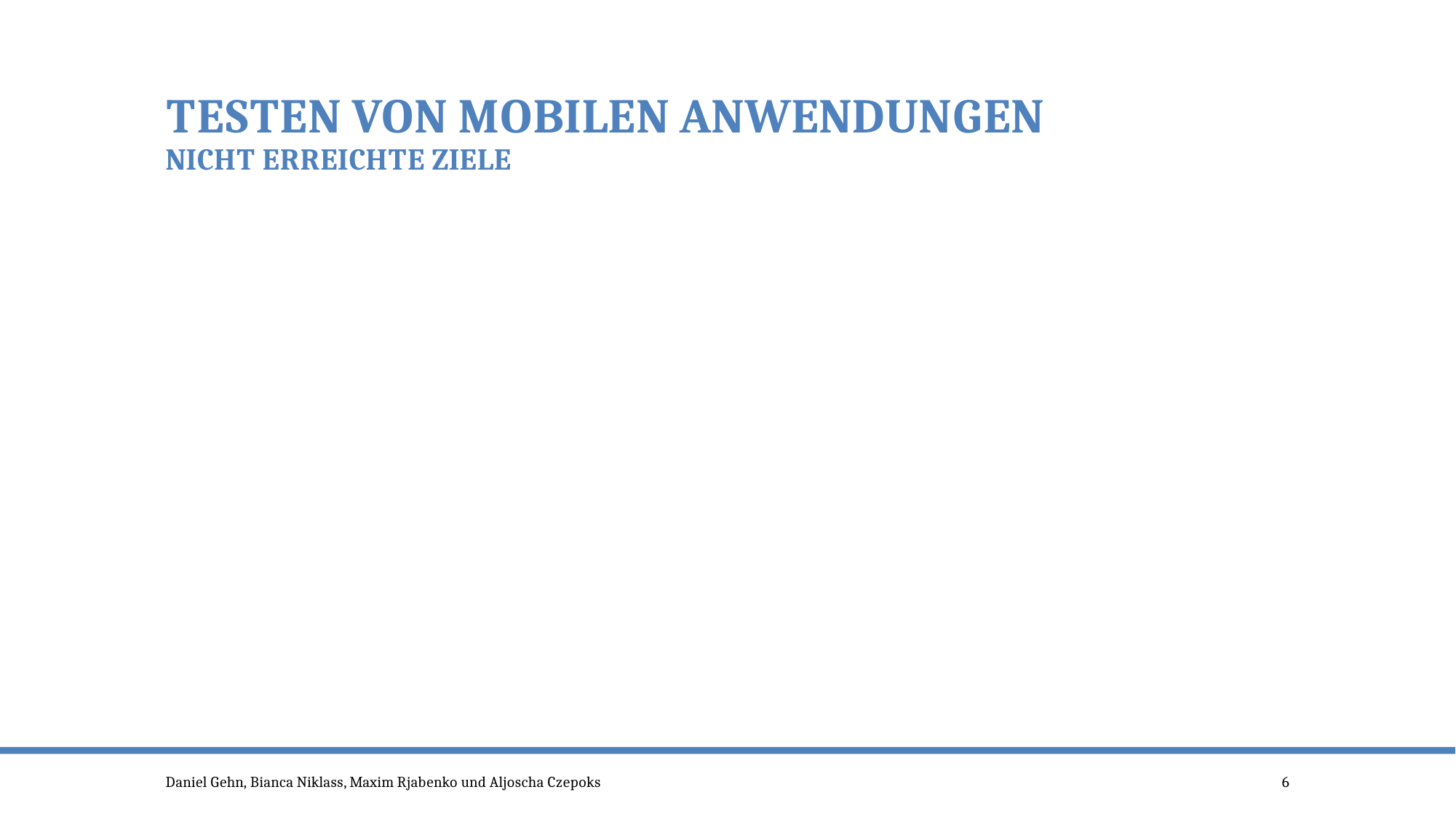

# Testen von mobilen Anwendungen nicht erreichte Ziele

Daniel Gehn, Bianca Niklass, Maxim Rjabenko und Aljoscha Czepoks
6